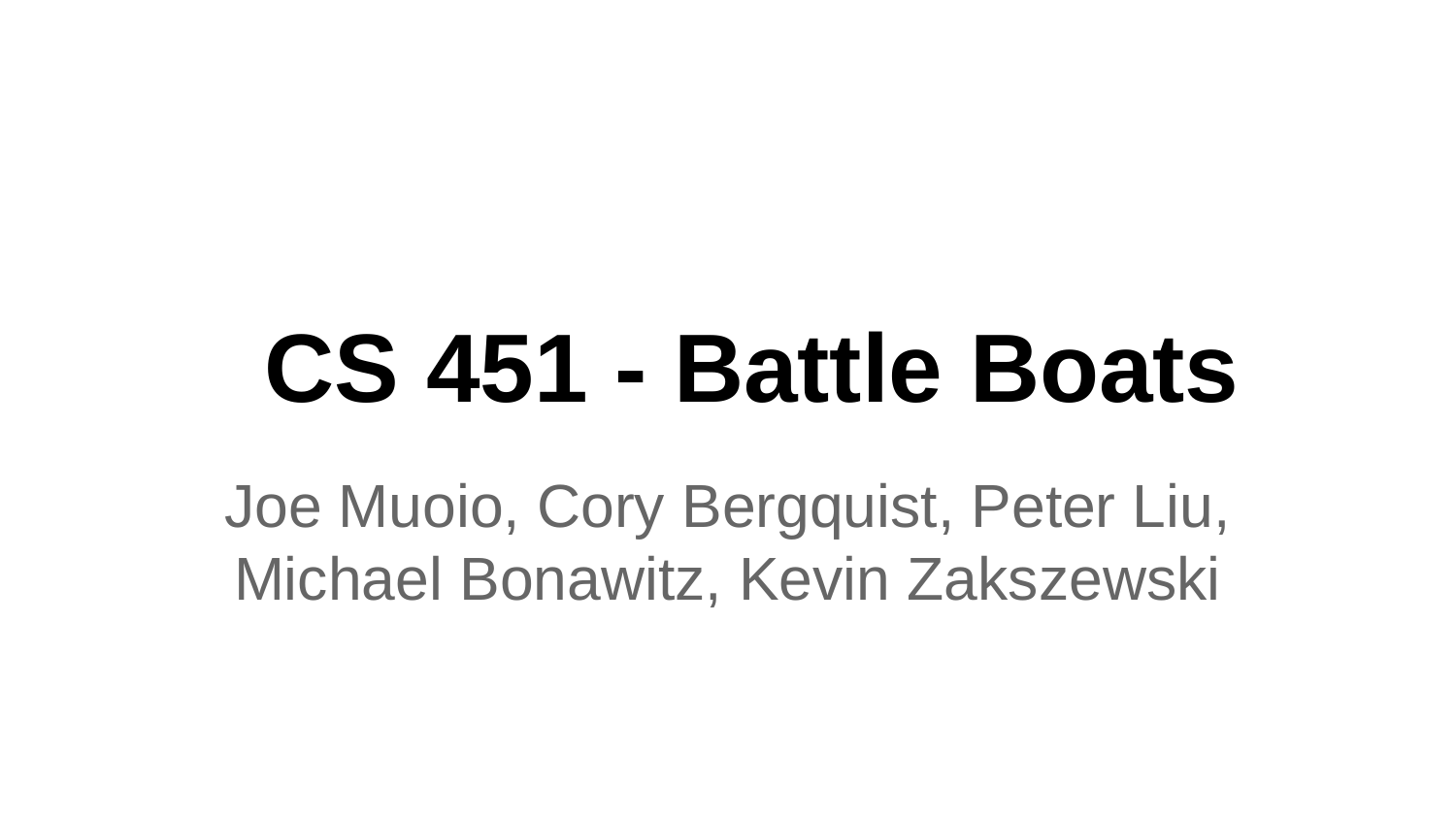

# CS 451 - Battle Boats
Joe Muoio, Cory Bergquist, Peter Liu, Michael Bonawitz, Kevin Zakszewski